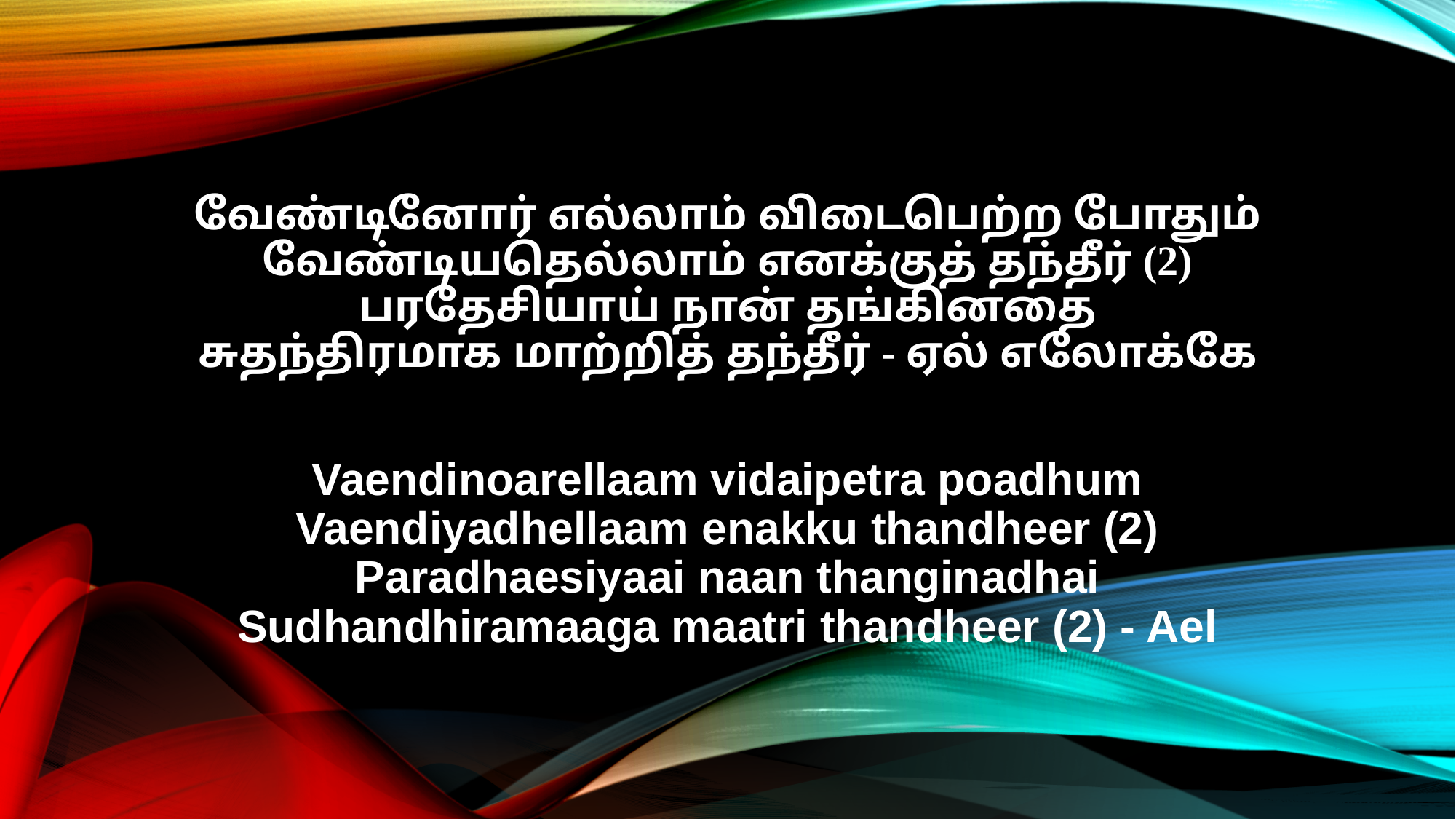

வேண்டினோர் எல்லாம் விடைபெற்ற போதும்
வேண்டியதெல்லாம் எனக்குத் தந்தீர் (2)
பரதேசியாய் நான் தங்கினதை
சுதந்திரமாக மாற்றித் தந்தீர் - ஏல் எலோக்கே

Vaendinoarellaam vidaipetra poadhum
Vaendiyadhellaam enakku thandheer (2)
Paradhaesiyaai naan thanginadhai
Sudhandhiramaaga maatri thandheer (2) - Ael